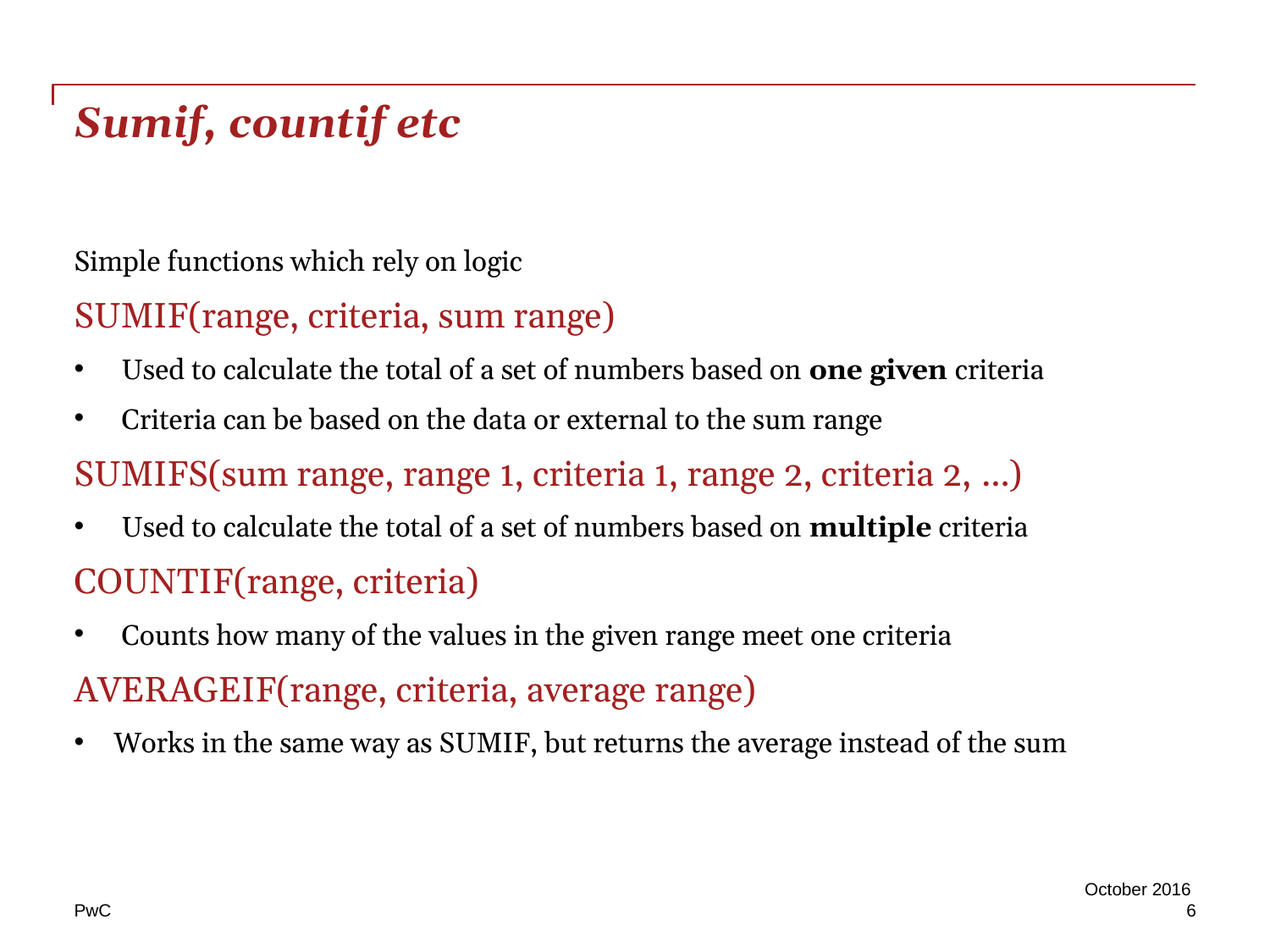

# Sumif, countif etc
Simple functions which rely on logic
SUMIF(range, criteria, sum range)
Used to calculate the total of a set of numbers based on one given criteria
Criteria can be based on the data or external to the sum range
SUMIFS(sum range, range 1, criteria 1, range 2, criteria 2, …)
Used to calculate the total of a set of numbers based on multiple criteria
COUNTIF(range, criteria)
Counts how many of the values in the given range meet one criteria
AVERAGEIF(range, criteria, average range)
Works in the same way as SUMIF, but returns the average instead of the sum

October 2016
6